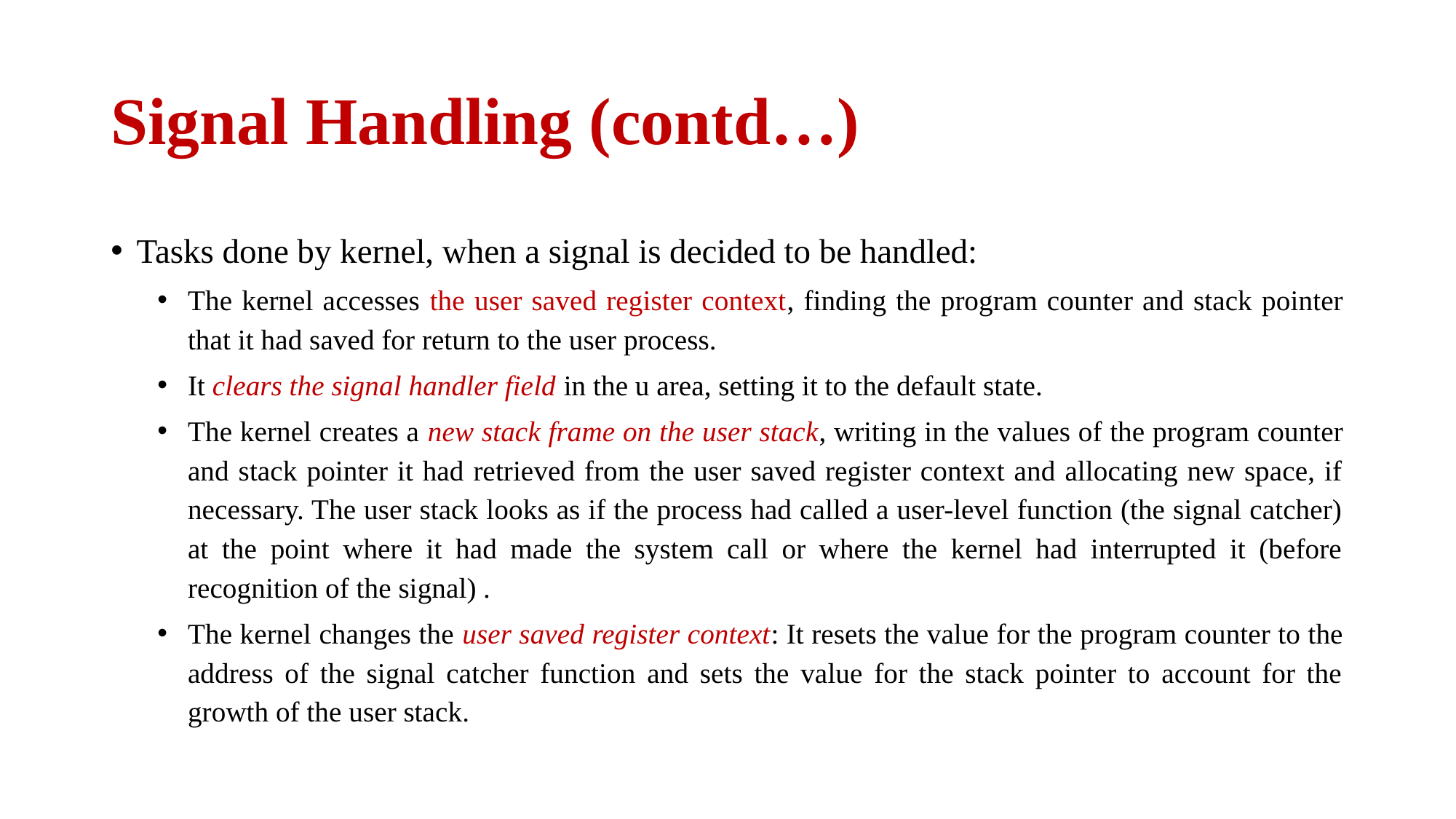

# Signal Handling (contd…)
Tasks done by kernel, when a signal is decided to be handled:
The kernel accesses the user saved register context, finding the program counter and stack pointer that it had saved for return to the user process.
It clears the signal handler field in the u area, setting it to the default state.
The kernel creates a new stack frame on the user stack, writing in the values of the program counter and stack pointer it had retrieved from the user saved register context and allocating new space, if necessary. The user stack looks as if the process had called a user-level function (the signal catcher) at the point where it had made the system call or where the kernel had interrupted it (before recognition of the signal) .
The kernel changes the user saved register context: It resets the value for the program counter to the address of the signal catcher function and sets the value for the stack pointer to account for the growth of the user stack.